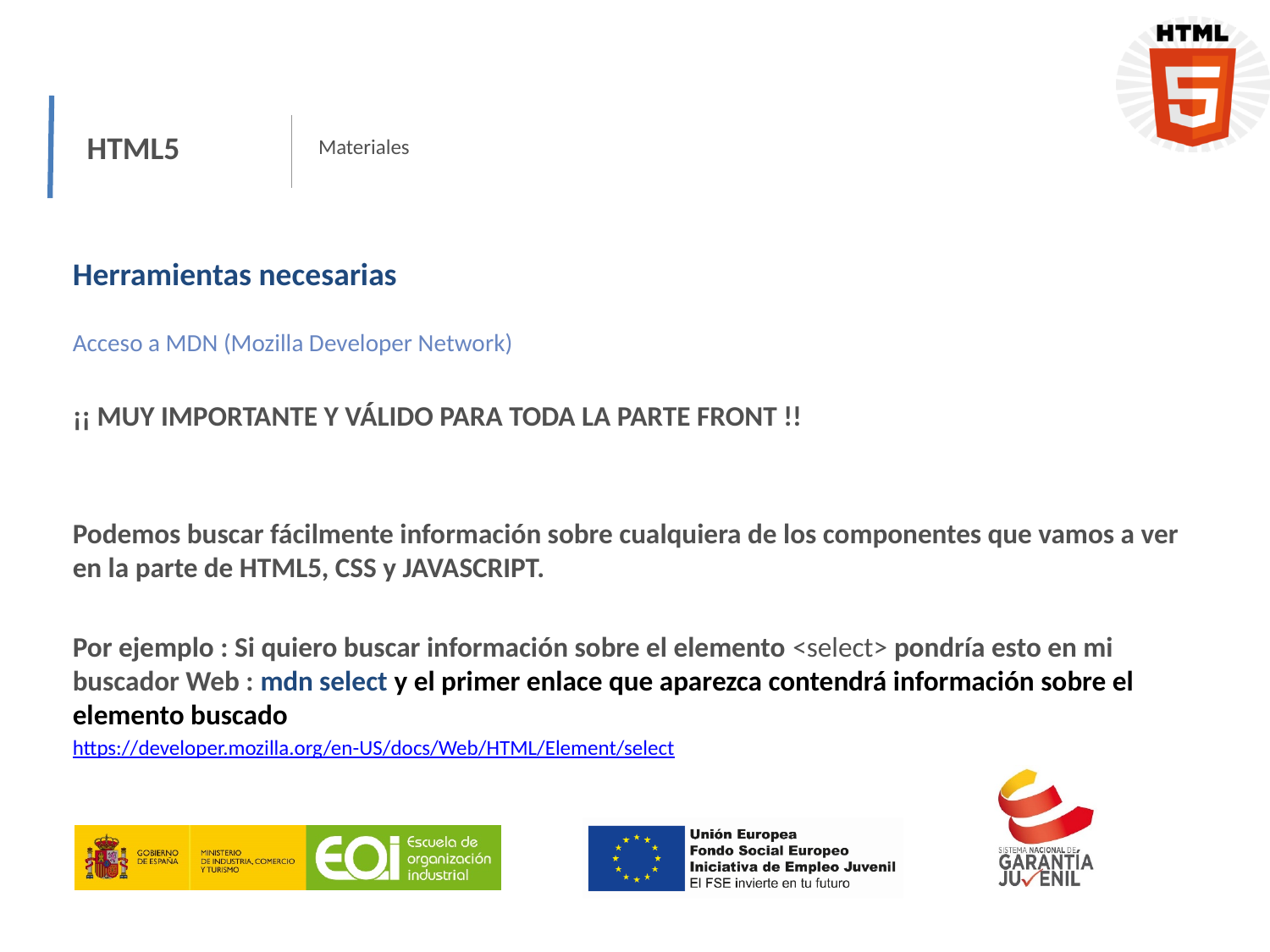

HTML5
Materiales
Herramientas necesarias

Acceso a MDN (Mozilla Developer Network)
¡¡ MUY IMPORTANTE Y VÁLIDO PARA TODA LA PARTE FRONT !!

Podemos buscar fácilmente información sobre cualquiera de los componentes que vamos a ver en la parte de HTML5, CSS y JAVASCRIPT.

Por ejemplo : Si quiero buscar información sobre el elemento <select> pondría esto en mi buscador Web : mdn select y el primer enlace que aparezca contendrá información sobre el elemento buscado
https://developer.mozilla.org/en-US/docs/Web/HTML/Element/select